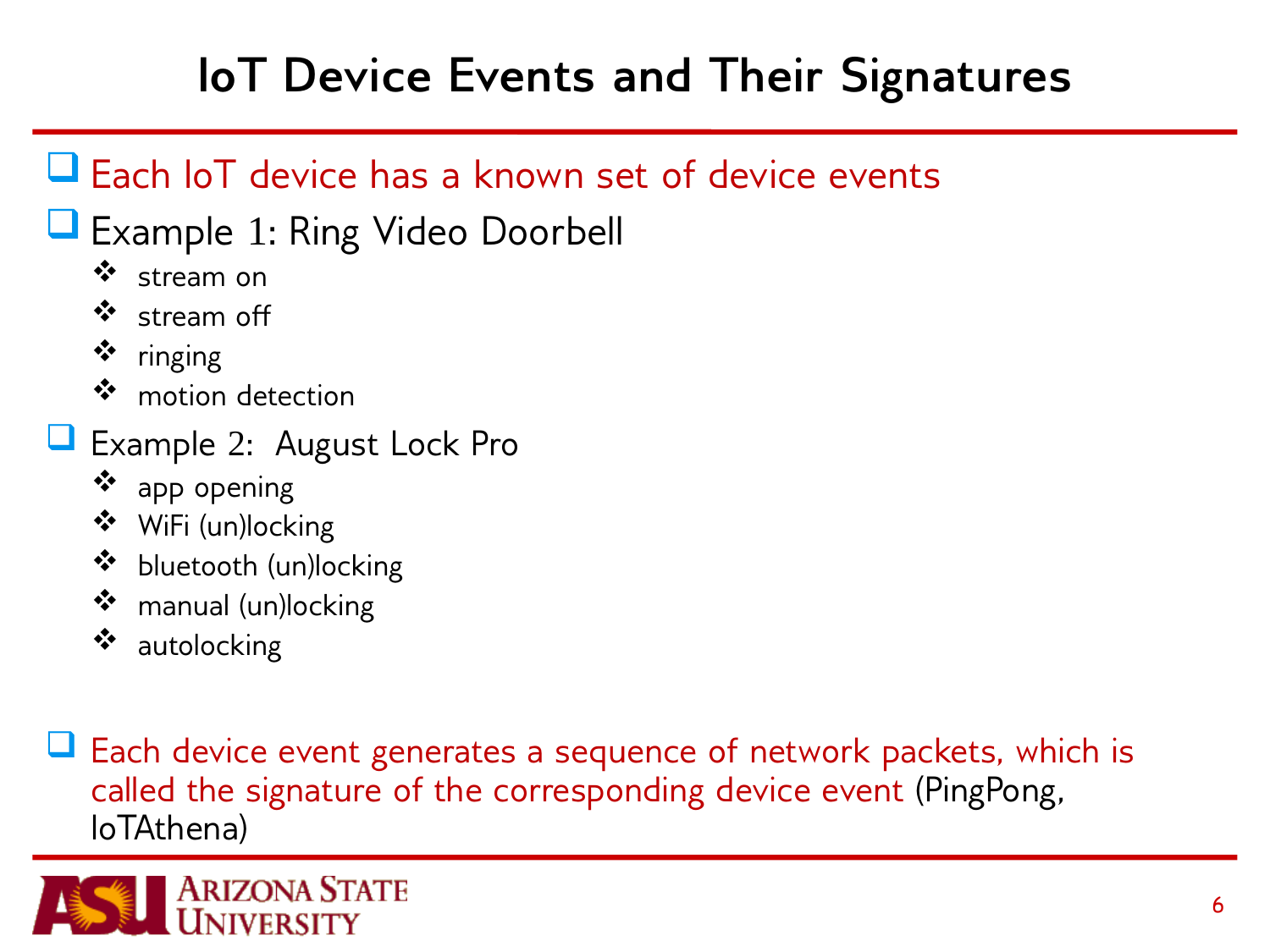

# IoT Device Events and Their Signatures
Each IoT device has a known set of device events
Example 1: Ring Video Doorbell
stream on
stream off
ringing
motion detection
Example 2:  August Lock Pro
app opening
WiFi (un)locking
bluetooth (un)locking
manual (un)locking
autolocking

Each device event generates a sequence of network packets, which is called the signature of the corresponding device event (PingPong, IoTAthena)
6